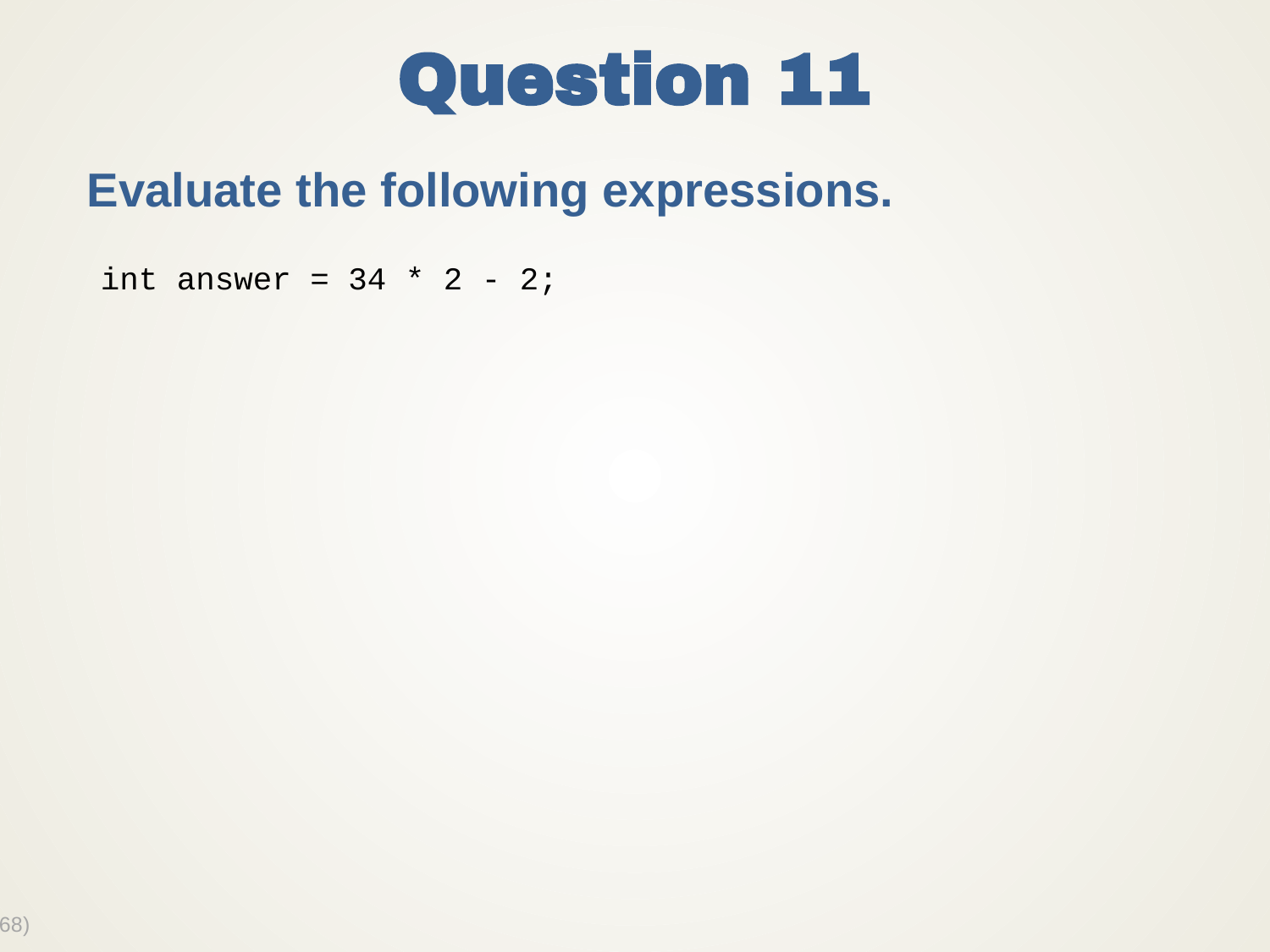

# Question 11
Evaluate the following expressions.
int answer = 34 * 2 - 2;